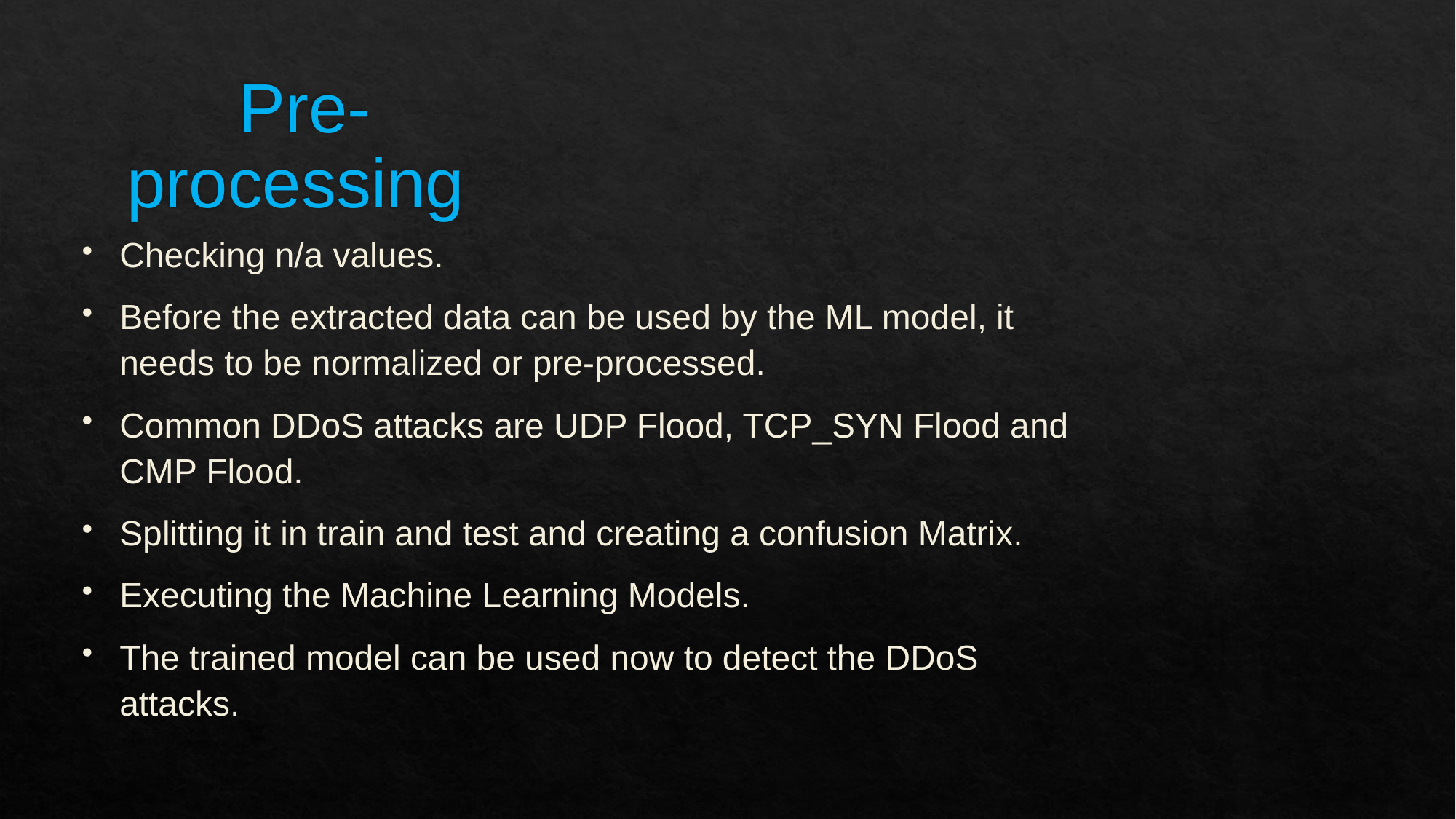

# Pre-processing
Checking n/a values.
Before the extracted data can be used by the ML model, it needs to be normalized or pre-processed.
Common DDoS attacks are UDP Flood, TCP_SYN Flood and CMP Flood.
Splitting it in train and test and creating a confusion Matrix.
Executing the Machine Learning Models.
The trained model can be used now to detect the DDoS attacks.